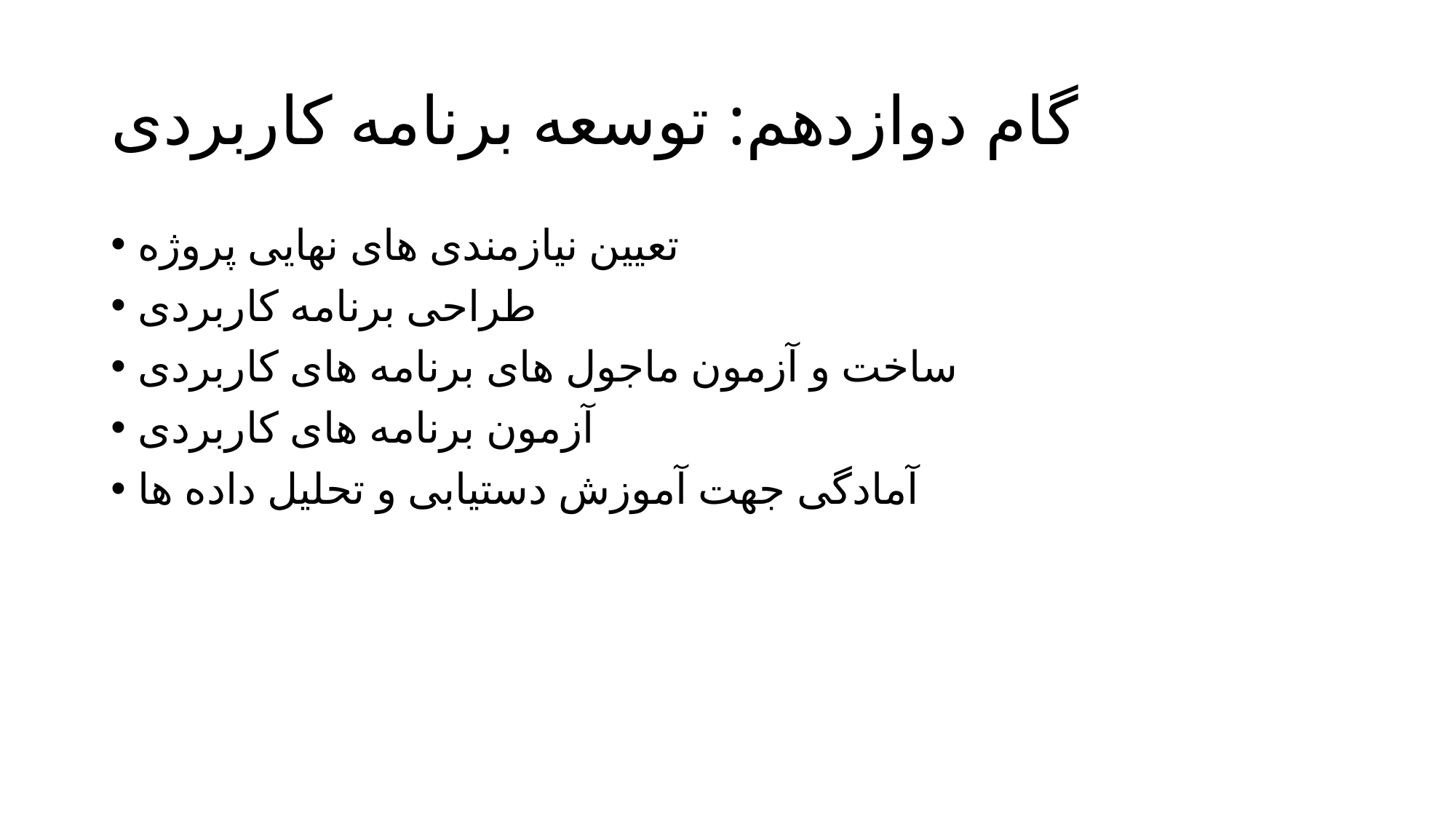

# گام دوازدهم: توسعه برنامه کاربردی
تعیین نیازمندی های نهایی پروژه
طراحی برنامه کاربردی
ساخت و آزمون ماجول های برنامه های کاربردی
آزمون برنامه های کاربردی
آمادگی جهت آموزش دستیابی و تحلیل داده ها